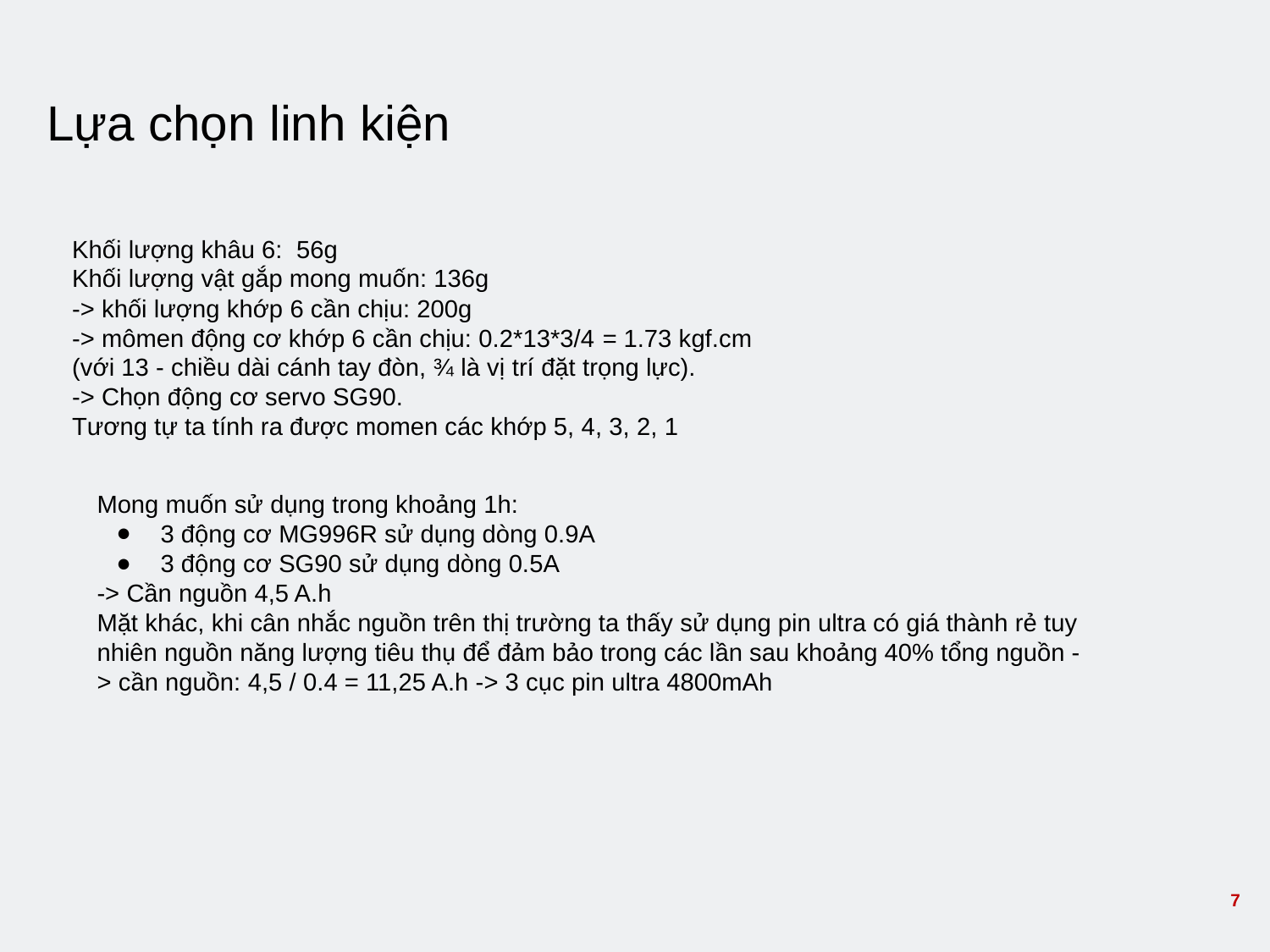

Lựa chọn linh kiện
Khối lượng khâu 6:  56g
Khối lượng vật gắp mong muốn: 136g
-> khối lượng khớp 6 cần chịu: 200g
-> mômen động cơ khớp 6 cần chịu: 0.2*13*3/4 = 1.73 kgf.cm
(với 13 - chiều dài cánh tay đòn, ¾ là vị trí đặt trọng lực).
-> Chọn động cơ servo SG90.
Tương tự ta tính ra được momen các khớp 5, 4, 3, 2, 1
Mong muốn sử dụng trong khoảng 1h:
3 động cơ MG996R sử dụng dòng 0.9A
3 động cơ SG90 sử dụng dòng 0.5A
-> Cần nguồn 4,5 A.h
Mặt khác, khi cân nhắc nguồn trên thị trường ta thấy sử dụng pin ultra có giá thành rẻ tuy nhiên nguồn năng lượng tiêu thụ để đảm bảo trong các lần sau khoảng 40% tổng nguồn -> cần nguồn: 4,5 / 0.4 = 11,25 A.h -> 3 cục pin ultra 4800mAh
7